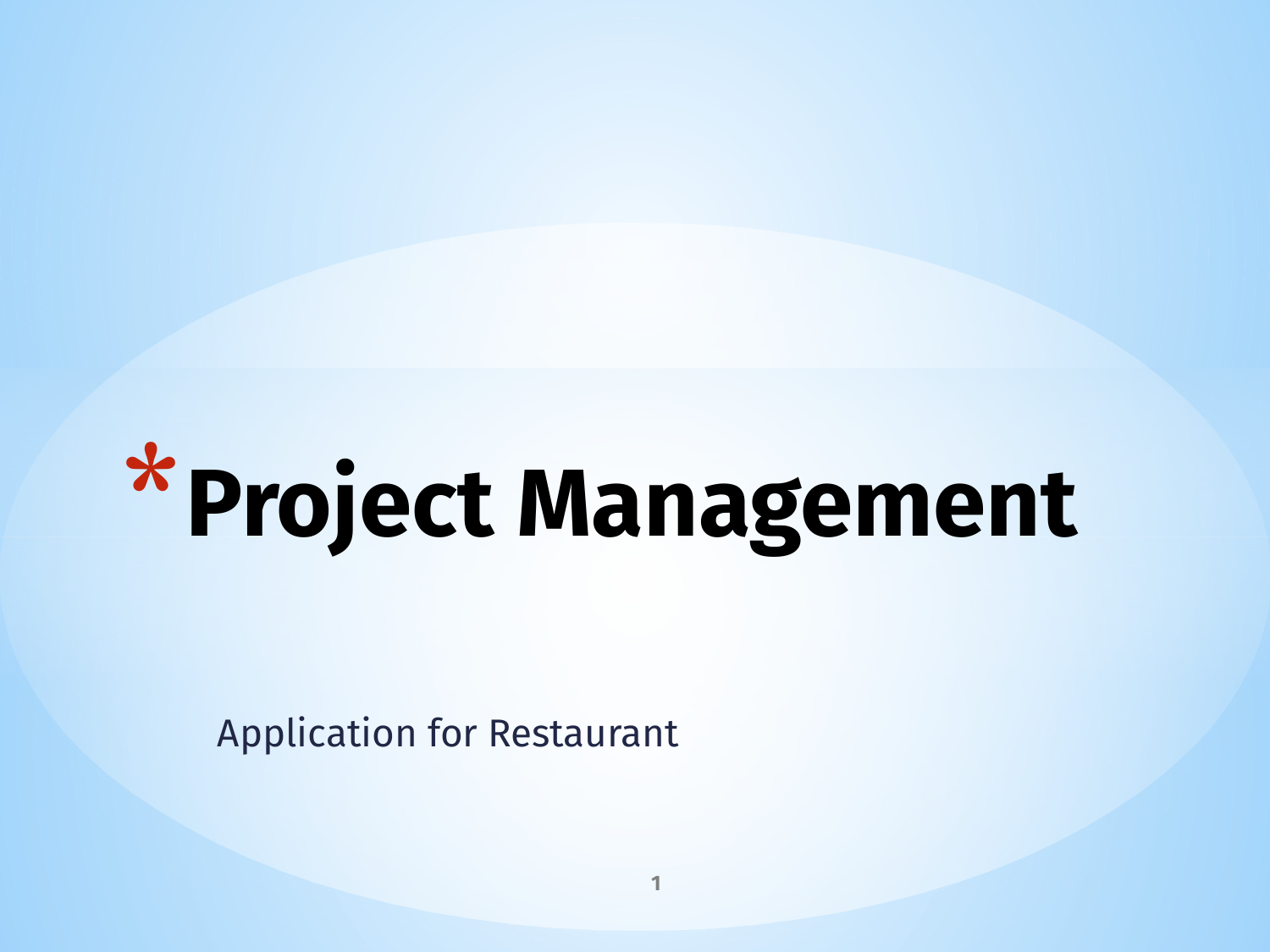

# Project Management
Application for Restaurant
1